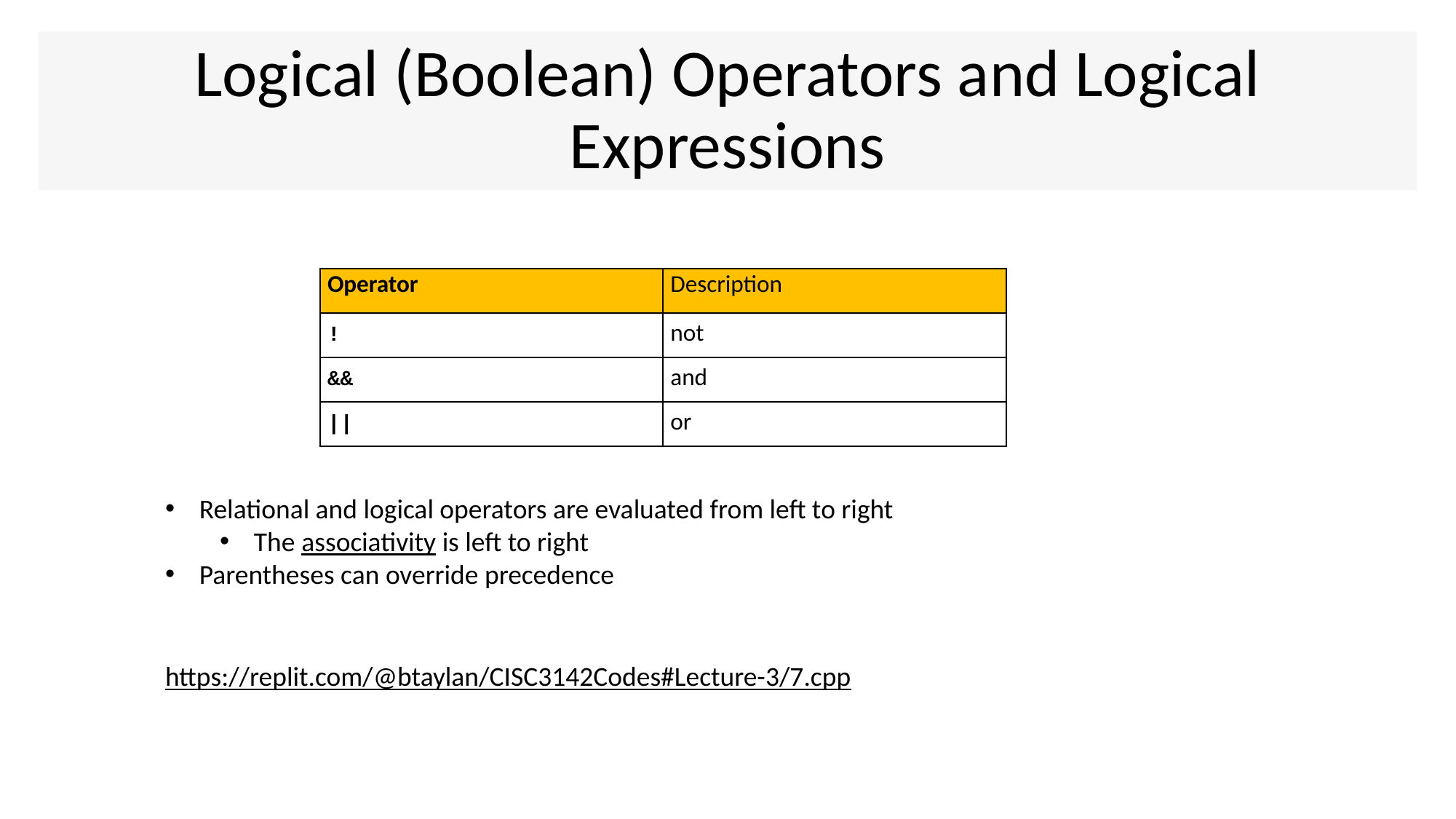

# Logical (Boolean) Operators and Logical Expressions
| Operator | Description |
| --- | --- |
| ! | not |
| && | and |
| || | or |
Relational and logical operators are evaluated from left to right
The associativity is left to right
Parentheses can override precedence
https://replit.com/@btaylan/CISC3142Codes#Lecture-3/7.cpp